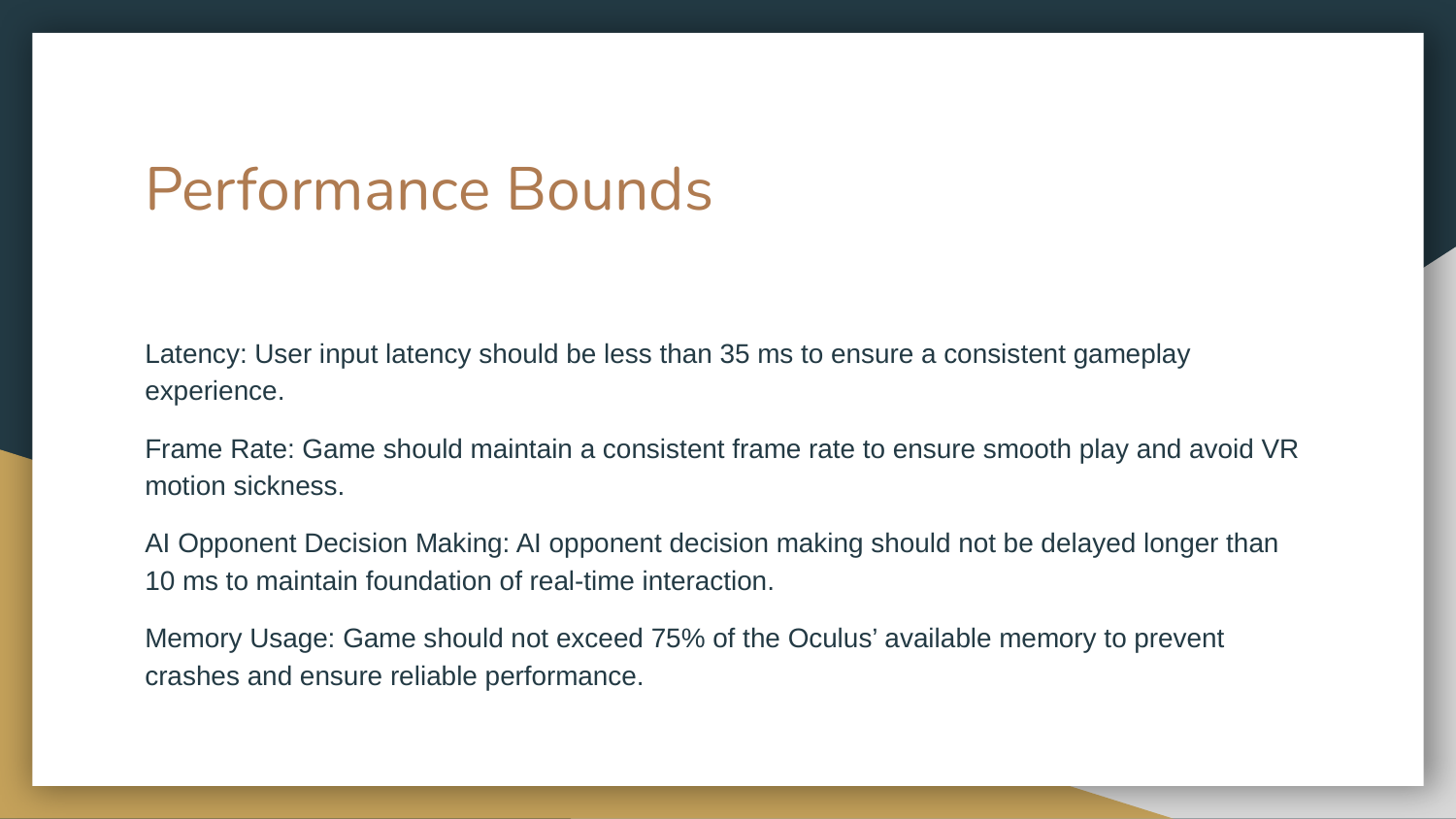

# Performance Bounds
Latency: User input latency should be less than 35 ms to ensure a consistent gameplay experience.
Frame Rate: Game should maintain a consistent frame rate to ensure smooth play and avoid VR motion sickness.
AI Opponent Decision Making: AI opponent decision making should not be delayed longer than 10 ms to maintain foundation of real-time interaction.
Memory Usage: Game should not exceed 75% of the Oculus’ available memory to prevent crashes and ensure reliable performance.